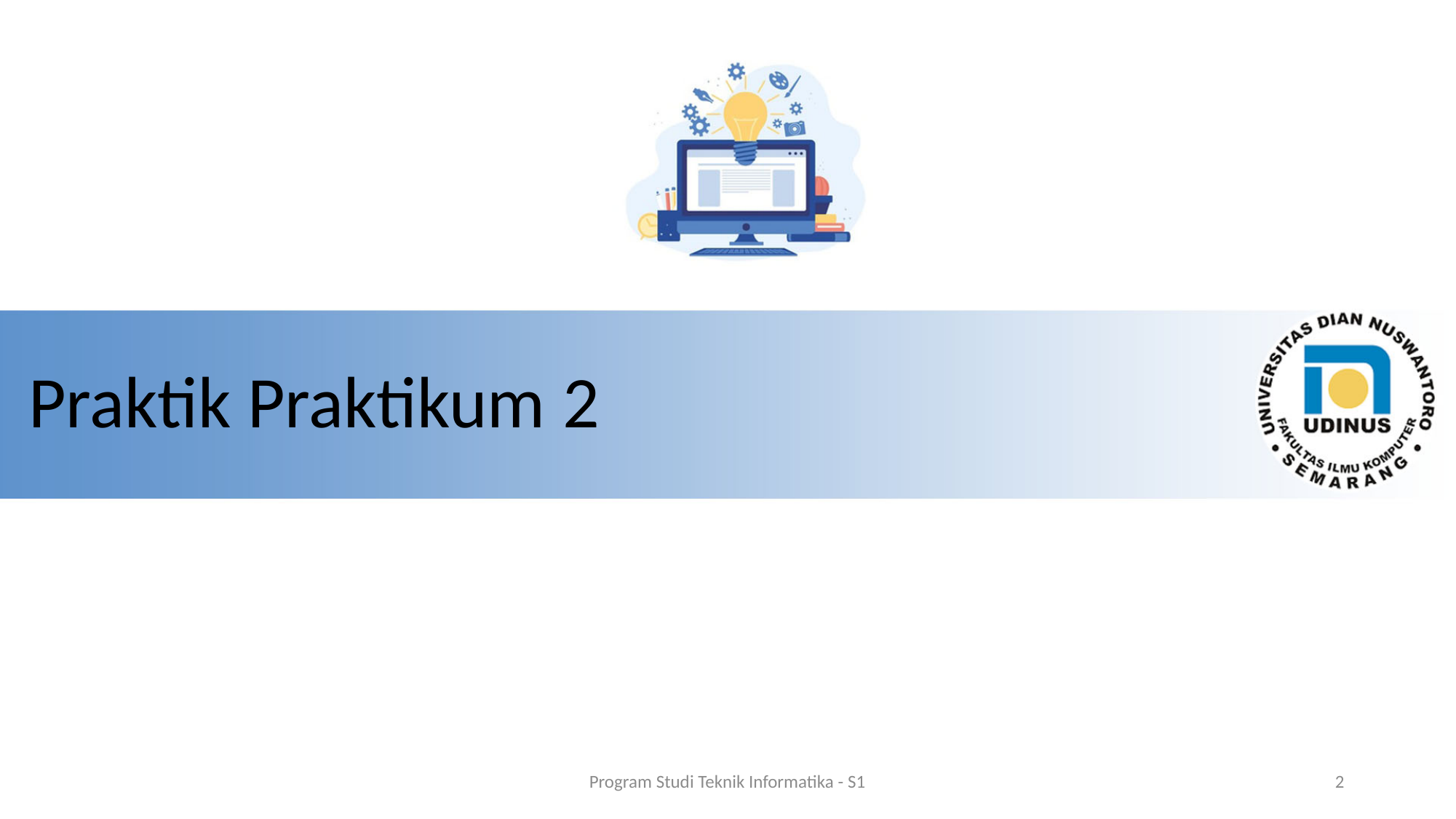

# Praktik Praktikum 2
Program Studi Teknik Informatika - S1
2